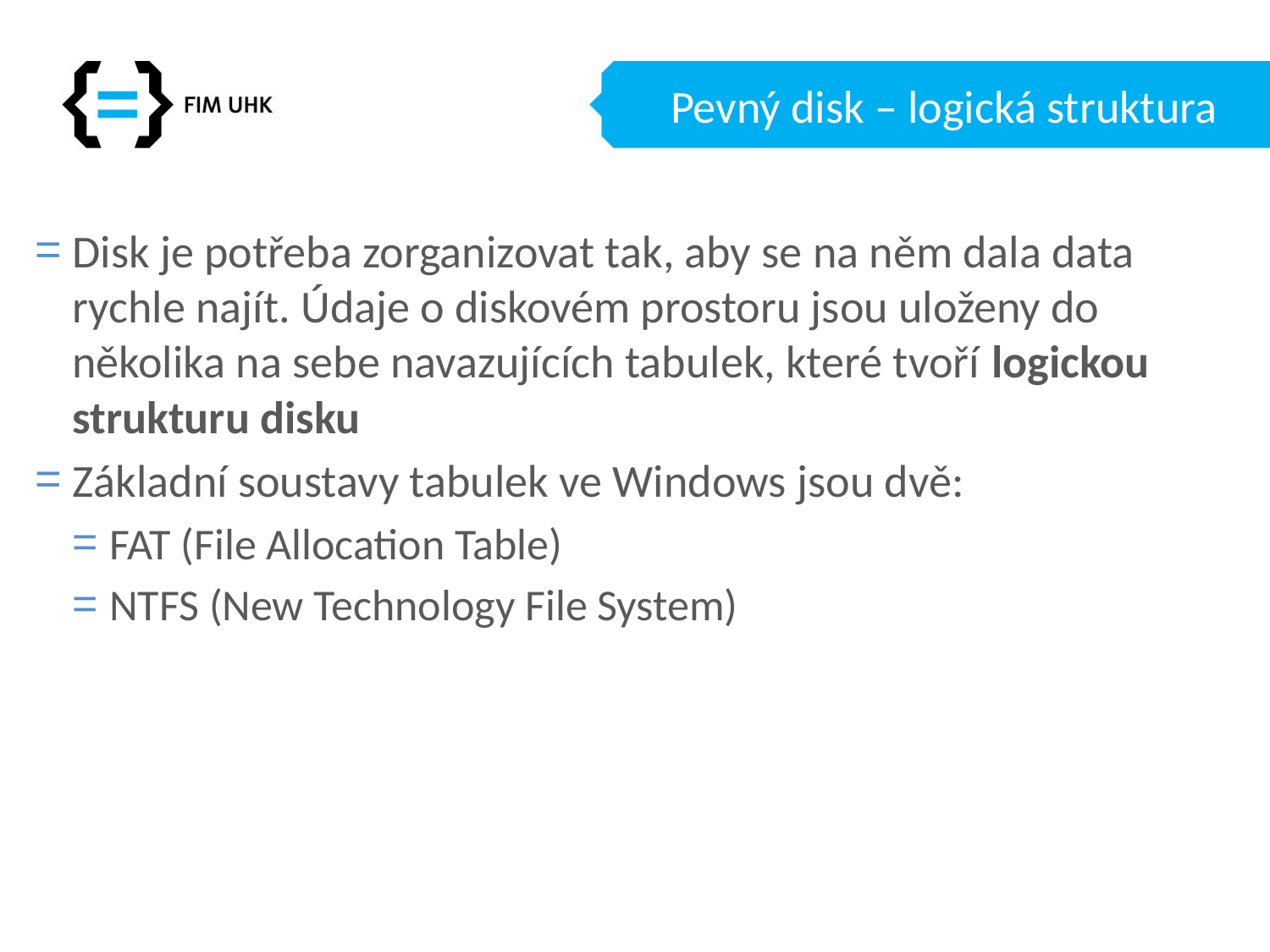

# Pevný disk – logická struktura
Disk je potřeba zorganizovat tak, aby se na něm dala data rychle najít. Údaje o diskovém prostoru jsou uloženy do několika na sebe navazujících tabulek, které tvoří logickou strukturu disku
Základní soustavy tabulek ve Windows jsou dvě:
FAT (File Allocation Table)
NTFS (New Technology File System)